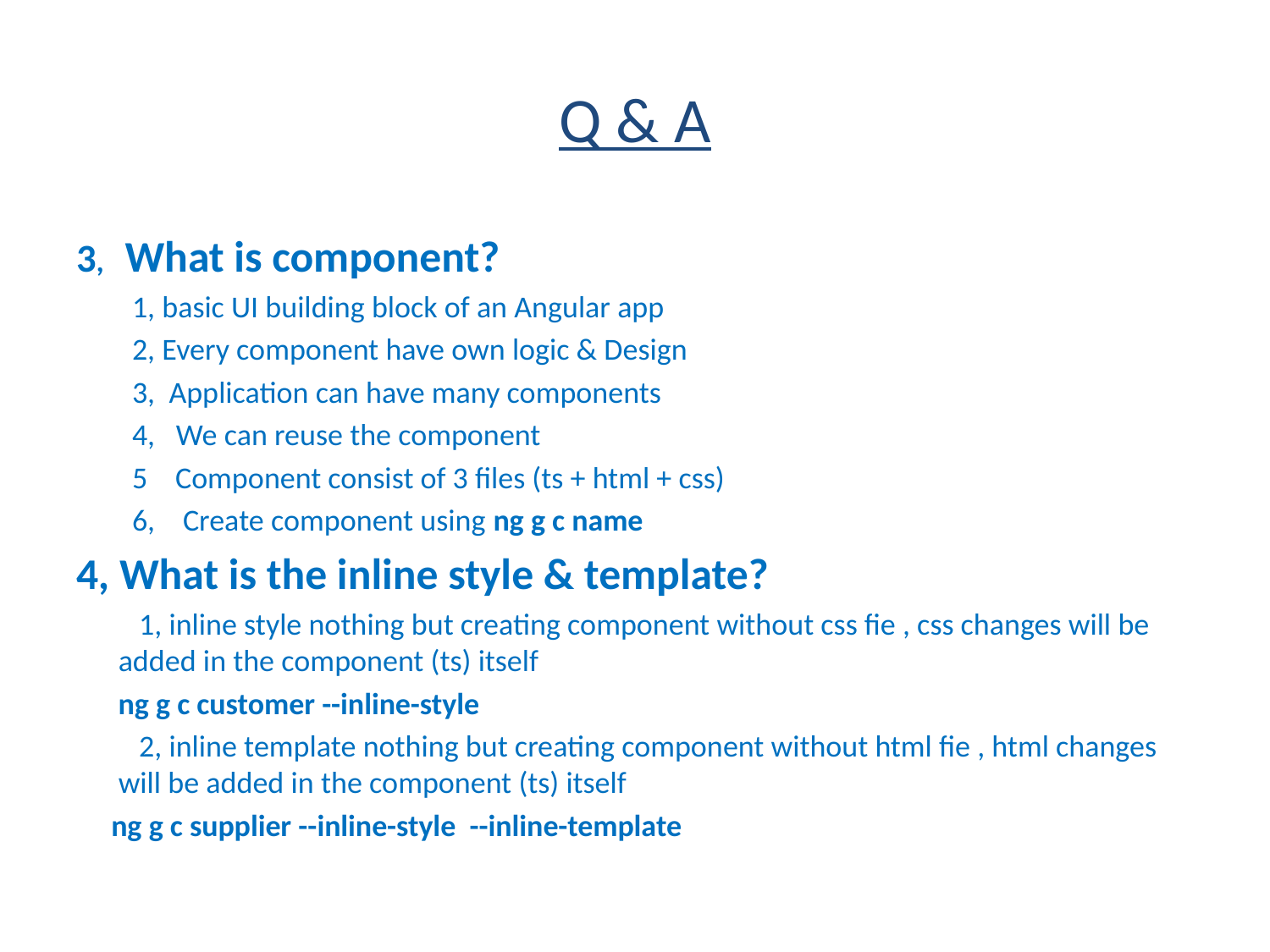

# Q & A
3,   What is component?
        1, basic UI building block of an Angular app
        2, Every component have own logic & Design
        3,  Application can have many components
        4,   We can reuse the component
        5    Component consist of 3 files (ts + html + css)
        6,    Create component using ng g c name
4, What is the inline style & template?
         1, inline style nothing but creating component without css fie , css changes will be added in the component (ts) itself
      ng g c customer --inline-style
         2, inline template nothing but creating component without html fie , html changes will be added in the component (ts) itself
     ng g c supplier --inline-style  --inline-template